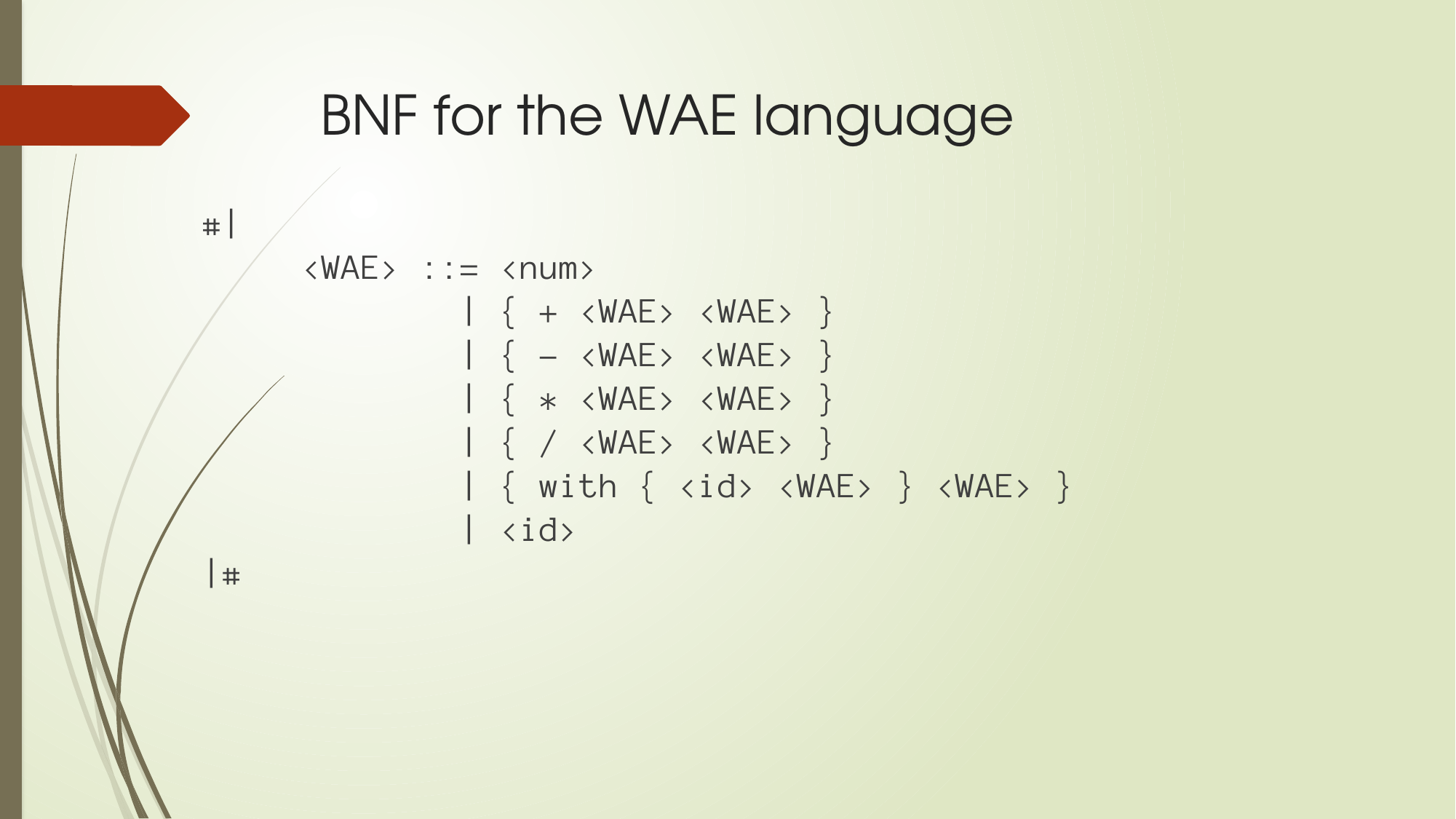

# BNF for the WAE language
#| 
     <WAE> ::= <num>
             | { + <WAE> <WAE> }
             | { - <WAE> <WAE> }
             | { * <WAE> <WAE> }
             | { / <WAE> <WAE> }
             | { with { <id> <WAE> } <WAE> }
             | <id>
|#